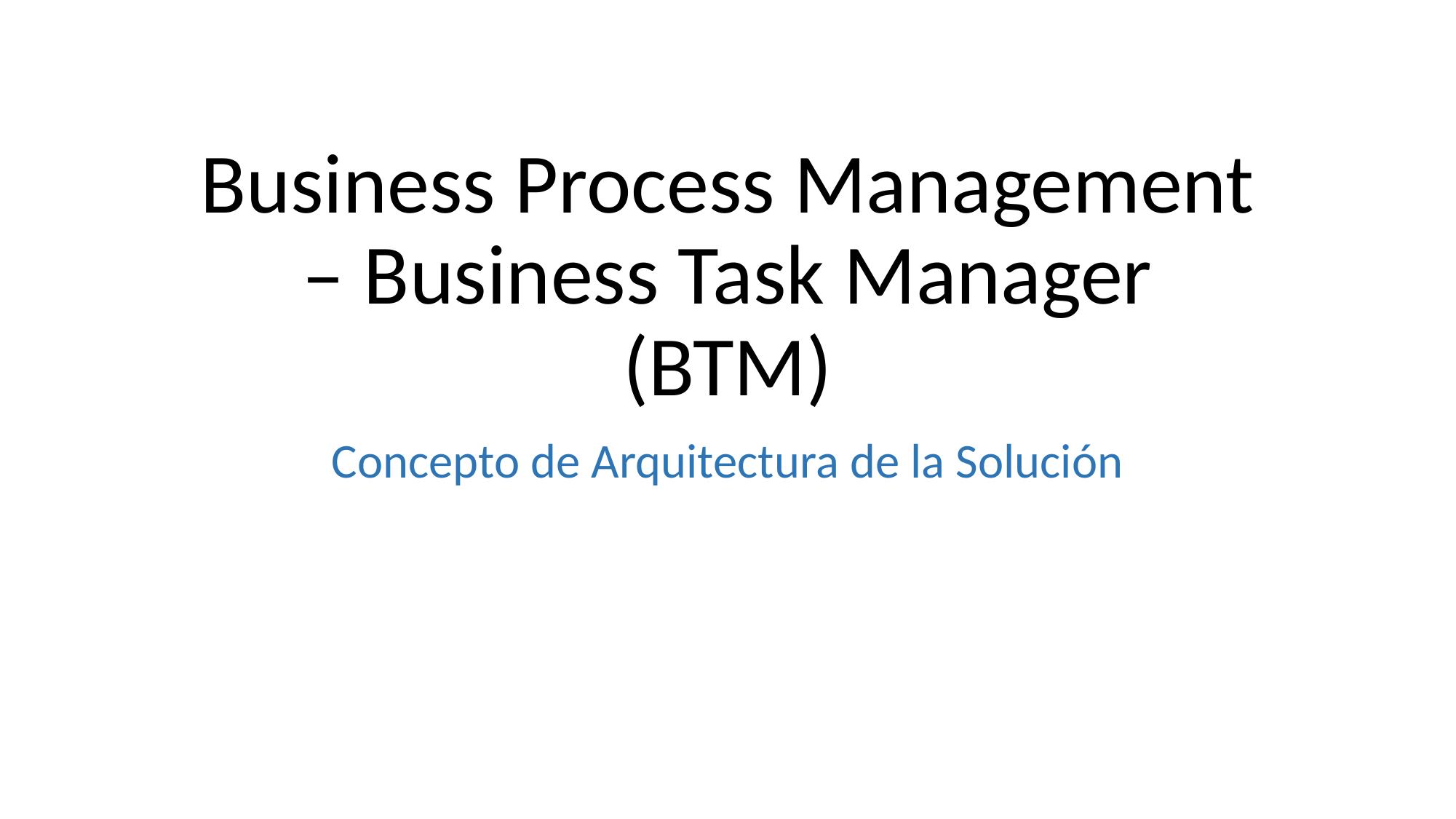

# Business Process Management – Business Task Manager (BTM)
Concepto de Arquitectura de la Solución